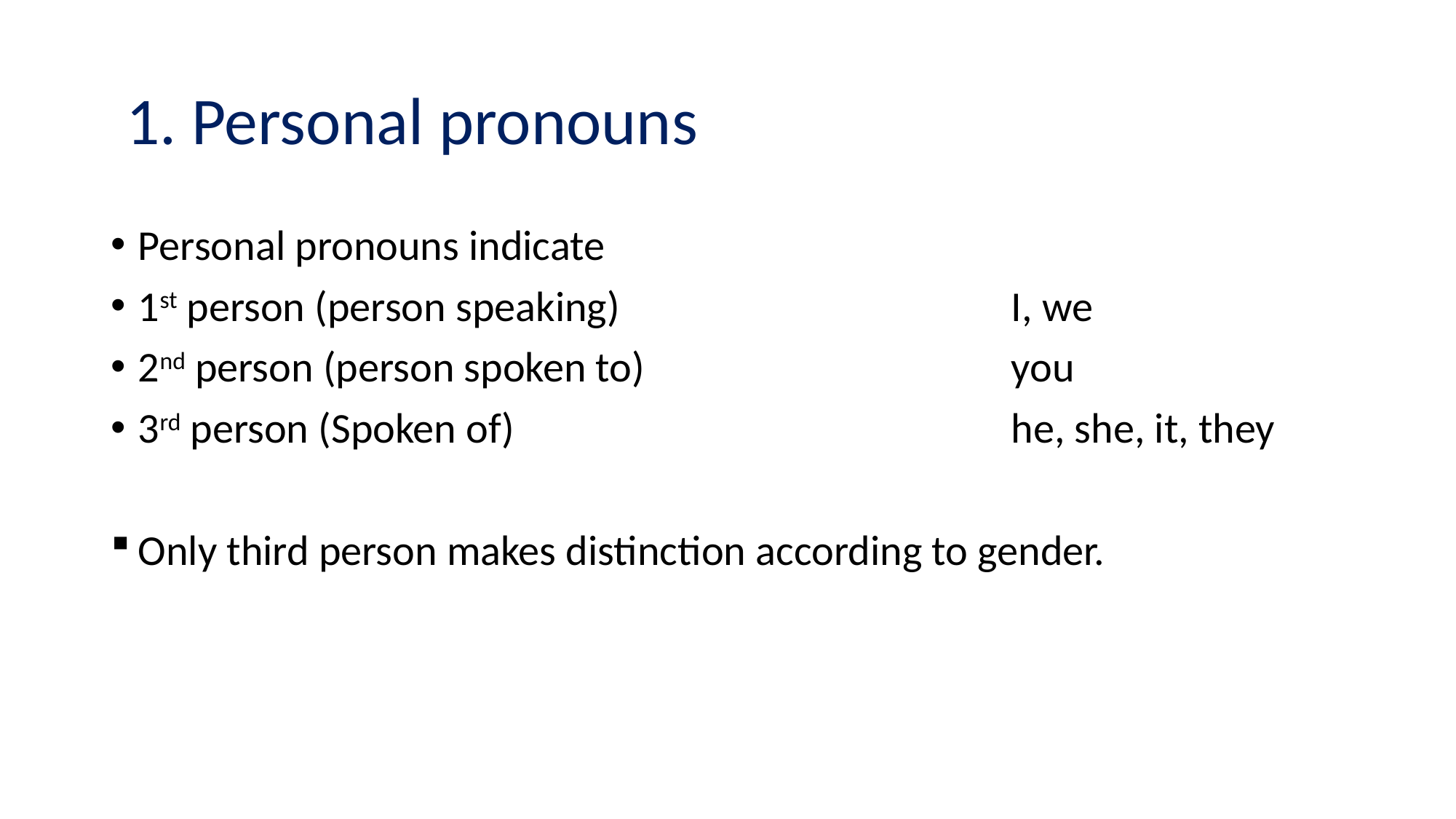

# 1. Personal pronouns
Personal pronouns indicate
1st person (person speaking)				I, we
2nd person (person spoken to)				you
3rd person (Spoken of)					he, she, it, they

Only third person makes distinction according to gender.